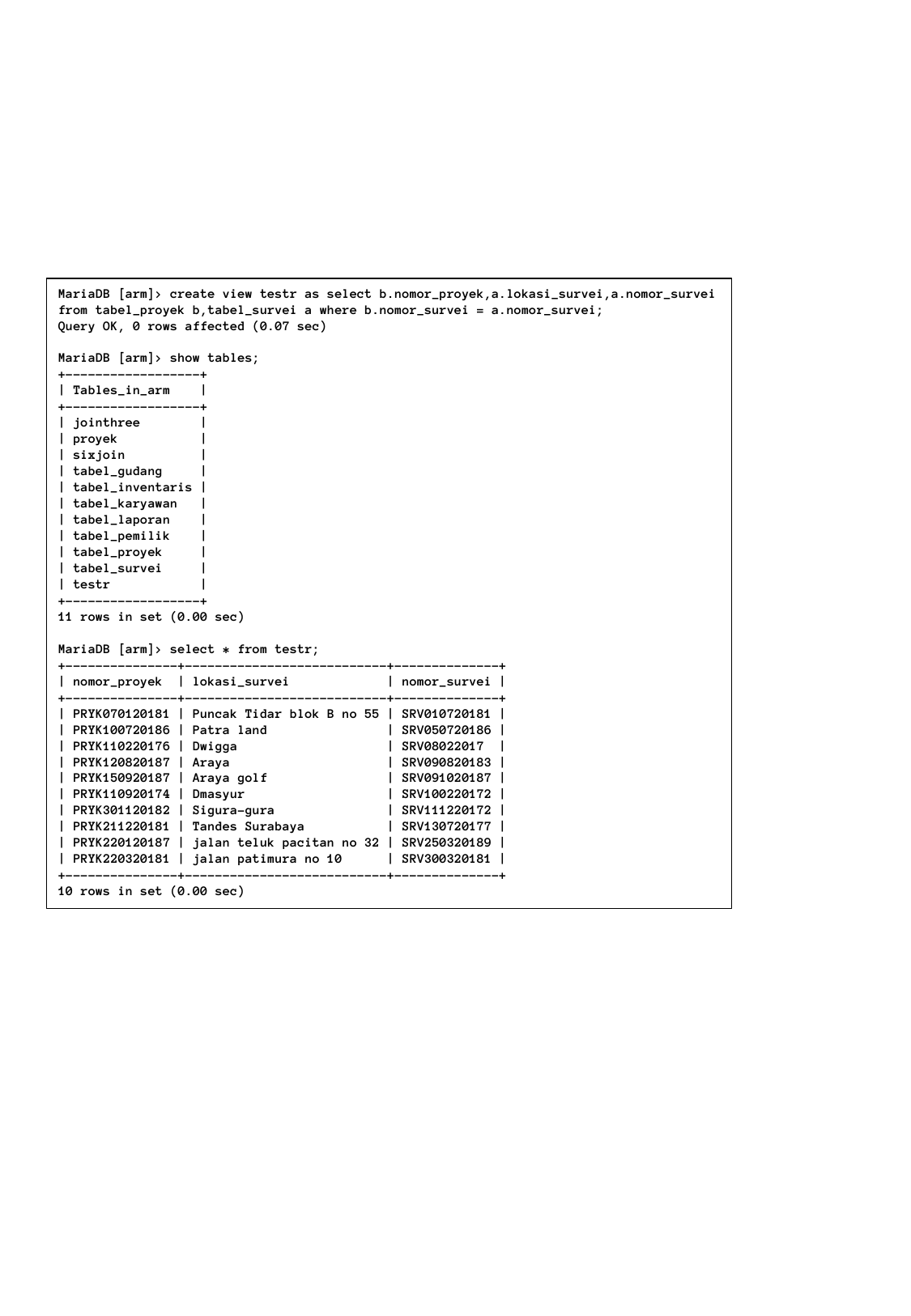

MariaDB [arm]> create view testr as select b.nomor_proyek,a.lokasi_survei,a.nomor_survei from tabel_proyek b,tabel_survei a where b.nomor_survei = a.nomor_survei;
Query OK, 0 rows affected (0.07 sec)

MariaDB [arm]> show tables;
+------------------+
| Tables_in_arm    |
+------------------+
| jointhree        |
| proyek           |
| sixjoin          |
| tabel_gudang     |
| tabel_inventaris |
| tabel_karyawan   |
| tabel_laporan    |
| tabel_pemilik    |
| tabel_proyek     |
| tabel_survei     |
| testr            |
+------------------+
11 rows in set (0.00 sec)

MariaDB [arm]> select * from testr;
+---------------+---------------------------+--------------+
| nomor_proyek  | lokasi_survei             | nomor_survei |
+---------------+---------------------------+--------------+
| PRYK070120181 | Puncak Tidar blok B no 55 | SRV010720181 |
| PRYK100720186 | Patra land                | SRV050720186 |
| PRYK110220176 | Dwigga                    | SRV08022017  |
| PRYK120820187 | Araya                     | SRV090820183 |
| PRYK150920187 | Araya golf                | SRV091020187 |
| PRYK110920174 | Dmasyur                   | SRV100220172 |
| PRYK301120182 | Sigura-gura               | SRV111220172 |
| PRYK211220181 | Tandes Surabaya           | SRV130720177 |
| PRYK220120187 | jalan teluk pacitan no 32 | SRV250320189 |
| PRYK220320181 | jalan patimura no 10      | SRV300320181 |
+---------------+---------------------------+--------------+
10 rows in set (0.00 sec)